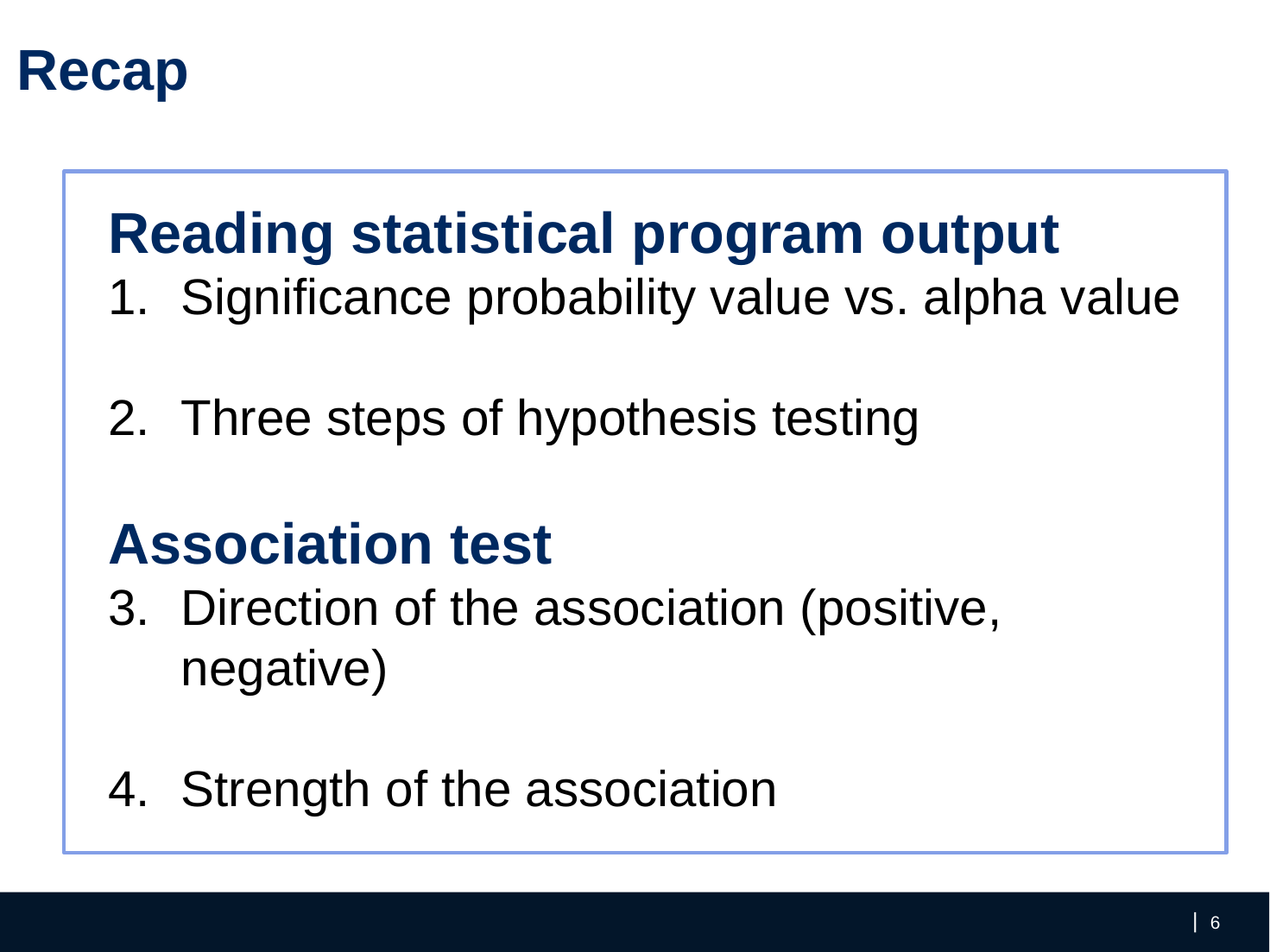

Recap

Reading statistical program output
Significance probability value vs. alpha value

Three steps of hypothesis testing

Association test
Direction of the association (positive, negative)

Strength of the association
6